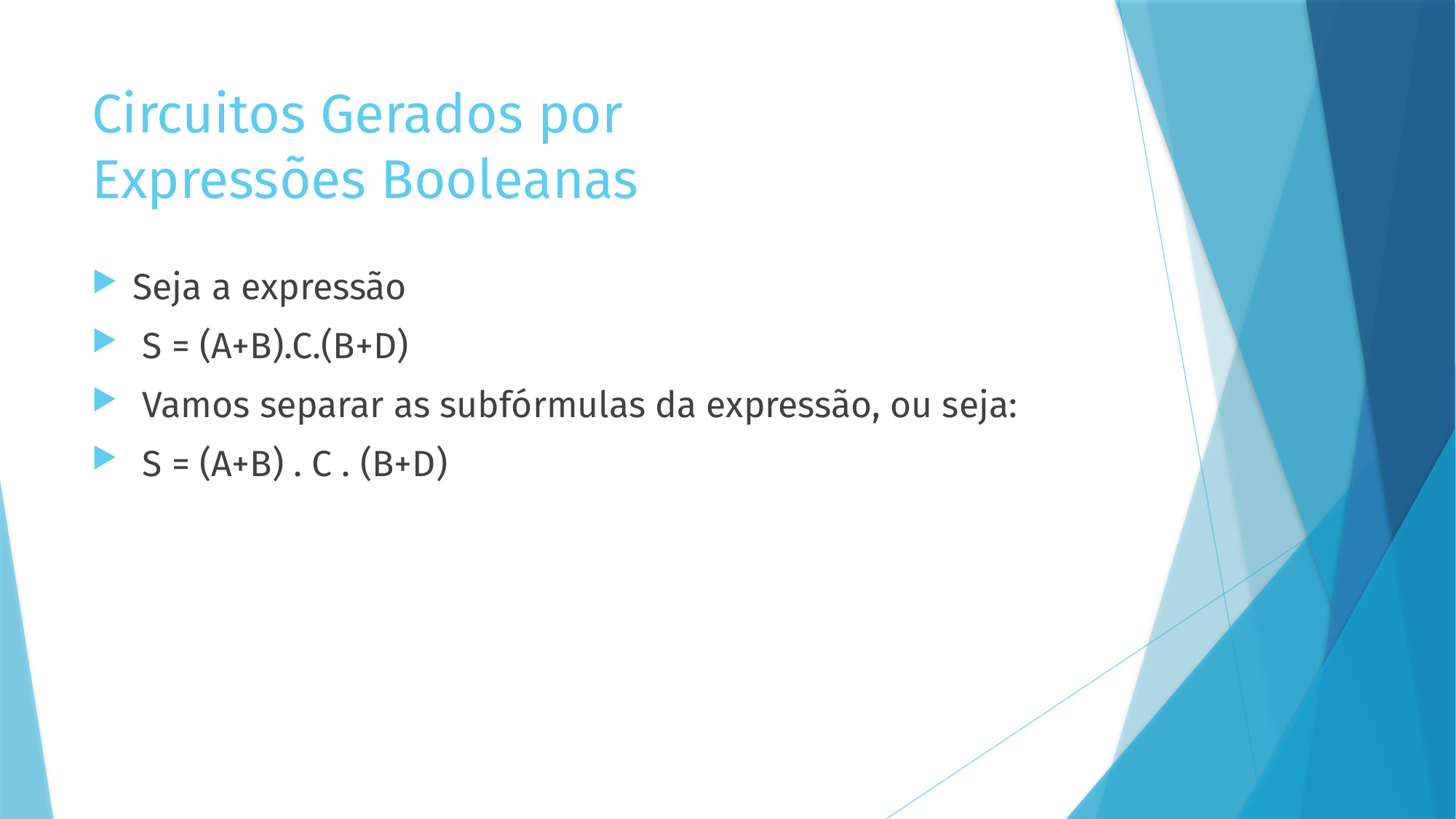

# Circuitos Gerados por Expressões Booleanas
Seja a expressão
 S = (A+B).C.(B+D)
 Vamos separar as subfórmulas da expressão, ou seja:
 S = (A+B) . C . (B+D)